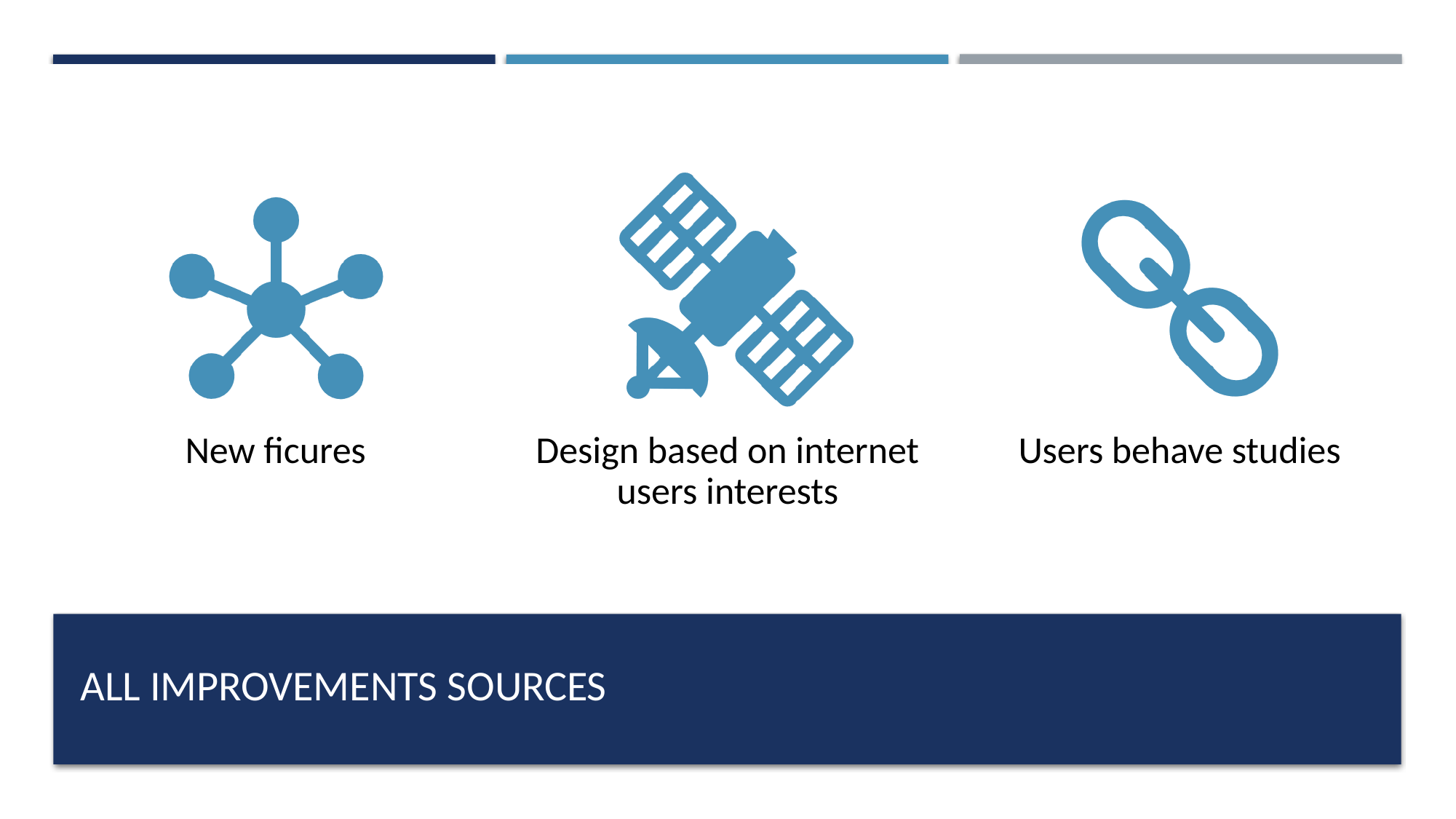

New ficures
Design based on internet users interests
Users behave studies

# All improvements sources